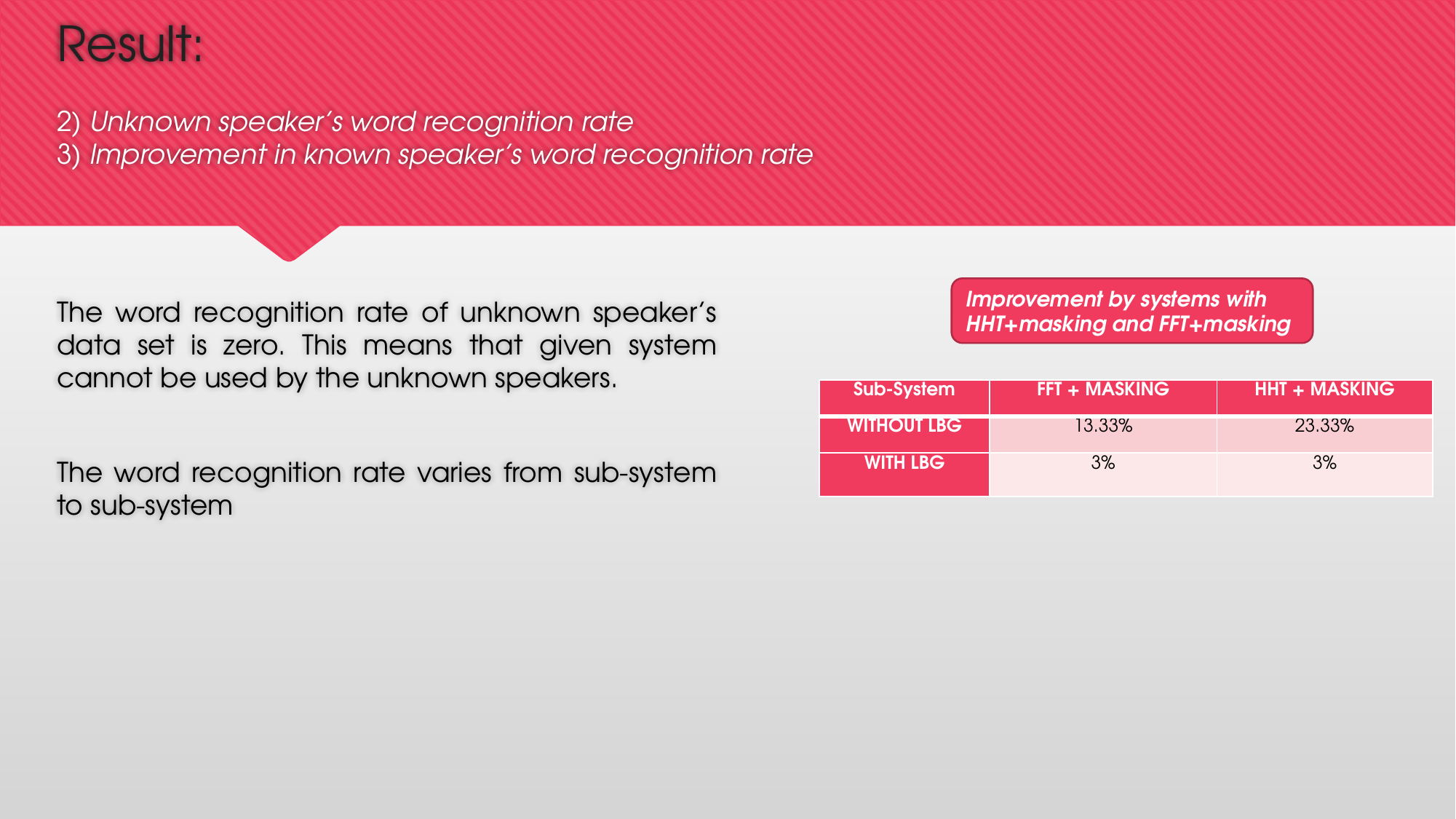

# Result: 2) Unknown speaker’s word recognition rate 3) Improvement in known speaker’s word recognition rate
Improvement by systems with HHT+masking and FFT+masking
The word recognition rate of unknown speaker’s data set is zero. This means that given system cannot be used by the unknown speakers.

The word recognition rate varies from sub-system to sub-system

| Sub-System | FFT + MASKING | HHT + MASKING |
| --- | --- | --- |
| WITHOUT LBG | 13.33% | 23.33% |
| WITH LBG | 3% | 3% |